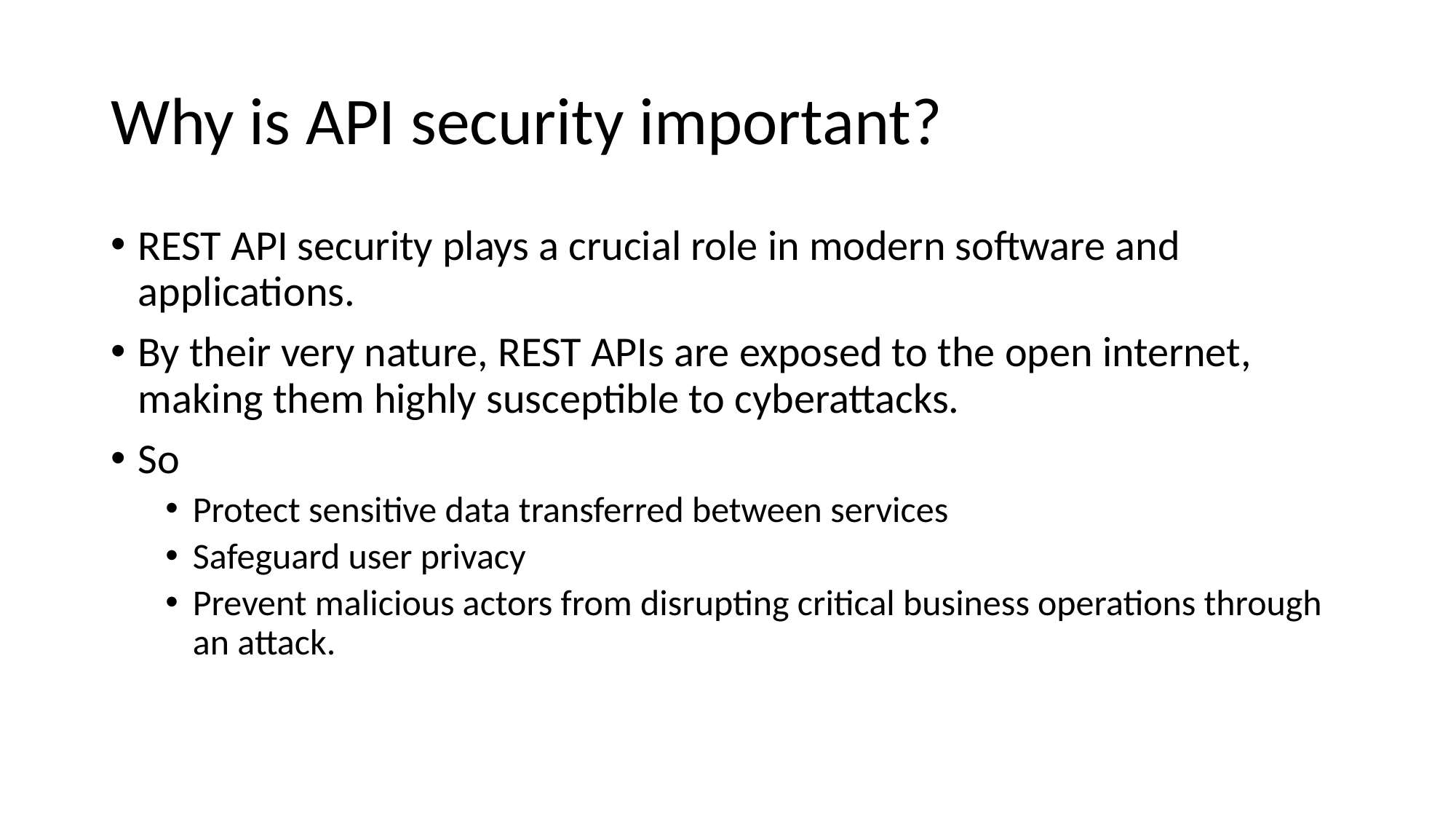

# Why is API security important?
REST API security plays a crucial role in modern software and applications.
By their very nature, REST APIs are exposed to the open internet, making them highly susceptible to cyberattacks.
So
Protect sensitive data transferred between services
Safeguard user privacy
Prevent malicious actors from disrupting critical business operations through an attack.